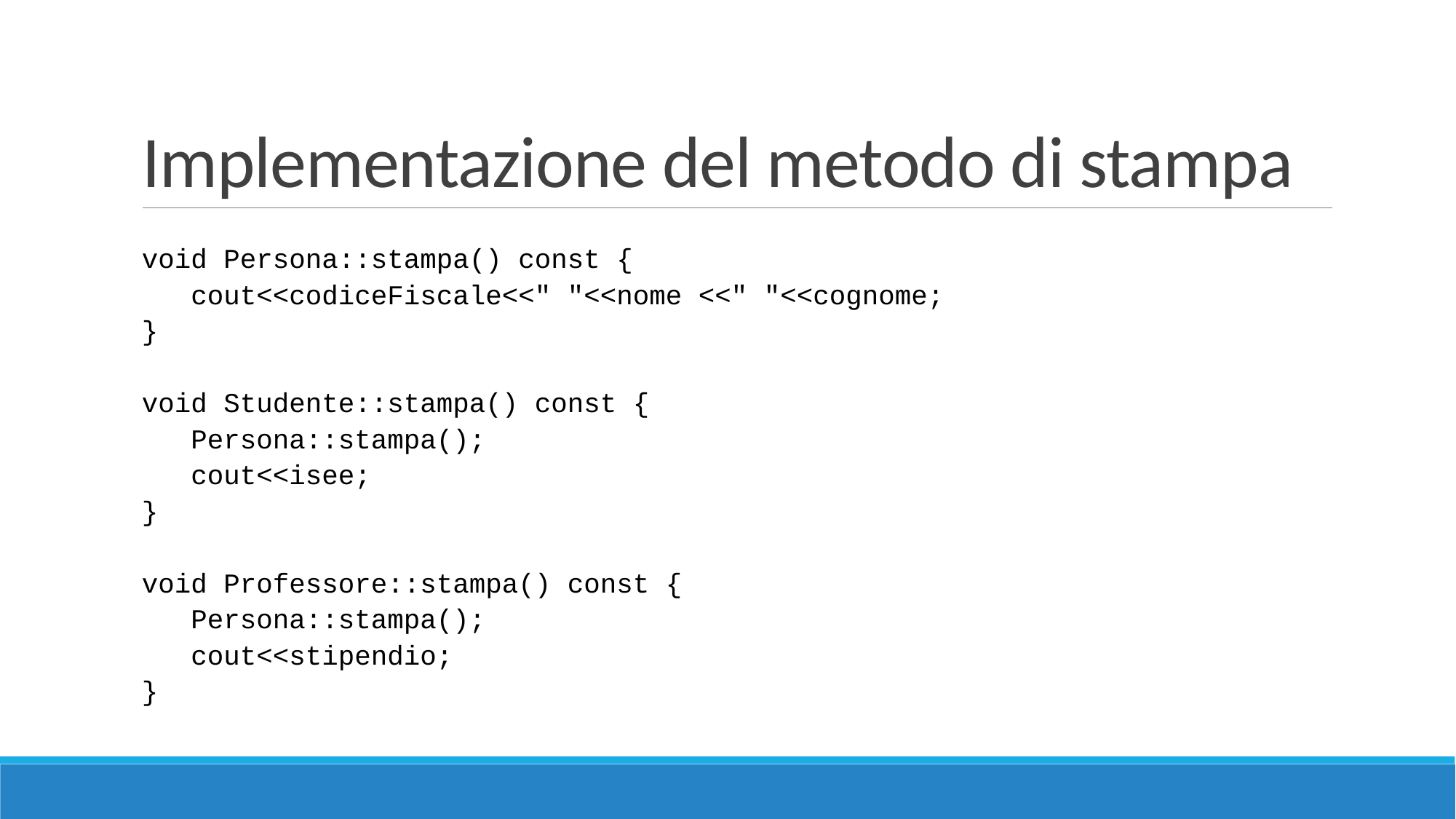

# Implementazione del metodo di stampa
void Persona::stampa() const {
   cout<<codiceFiscale<<" "<<nome <<" "<<cognome;
}

void Studente::stampa() const {
   Persona::stampa();
   cout<<isee;
}

void Professore::stampa() const {
   Persona::stampa();
   cout<<stipendio;
}